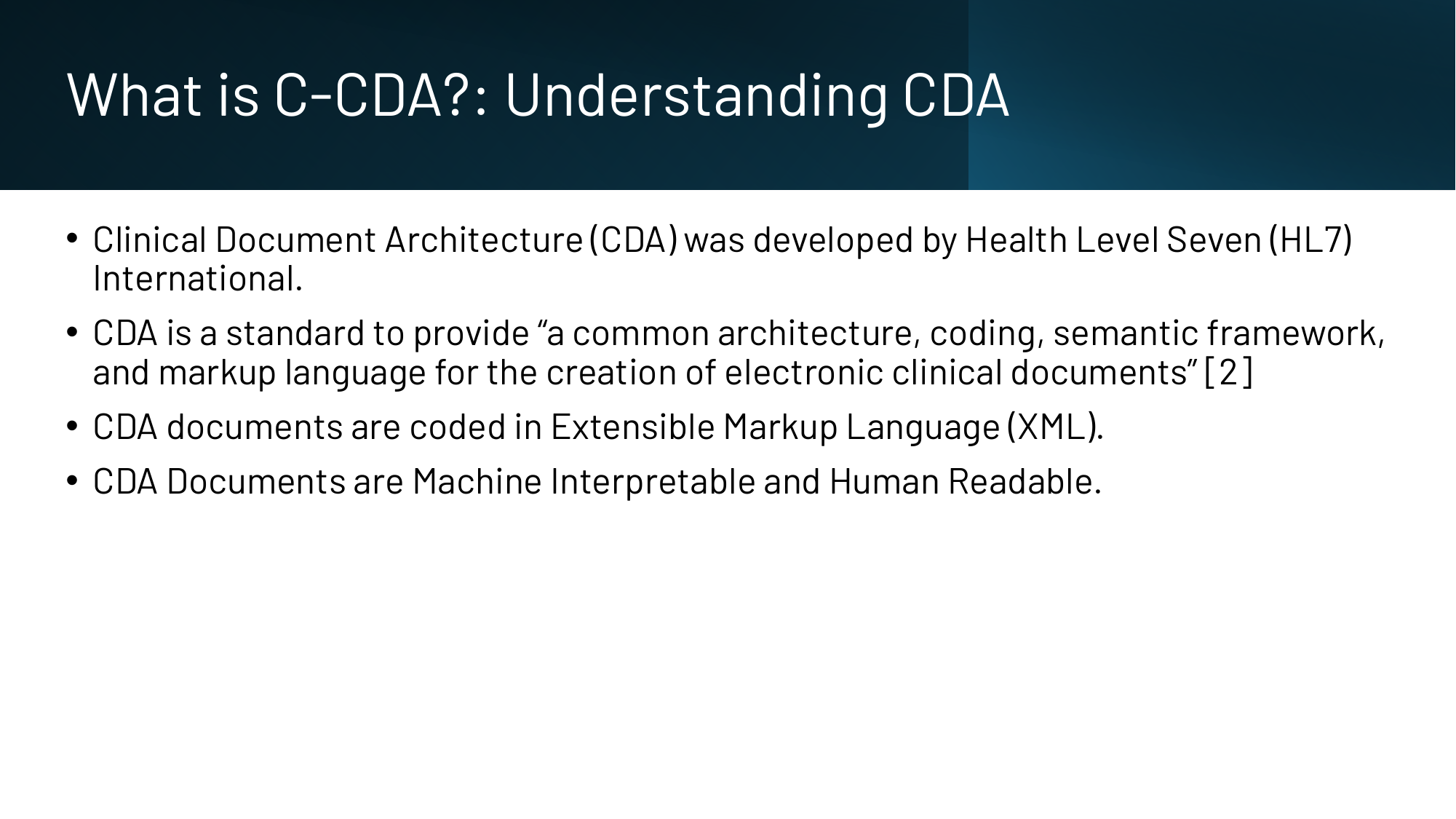

# What is C-CDA?: Understanding CDA
Clinical Document Architecture (CDA) was developed by Health Level Seven (HL7) International.
CDA is a standard to provide “a common architecture, coding, semantic framework, and markup language for the creation of electronic clinical documents” [2]
CDA documents are coded in Extensible Markup Language (XML).
CDA Documents are Machine Interpretable and Human Readable.